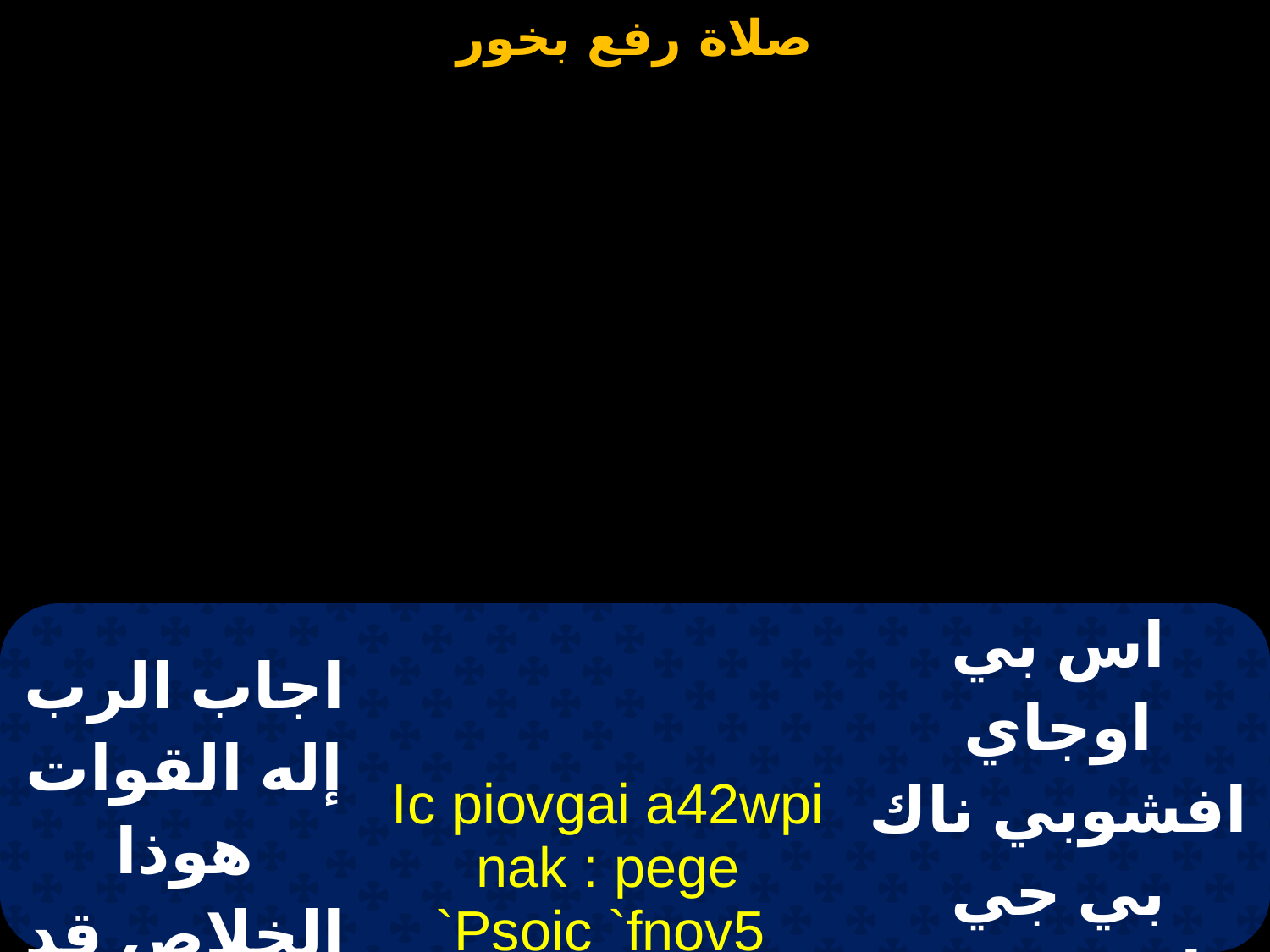

| اجاب الرب إله القوات هوذا الخلاص قد وجب لك اليوم | Ic piovgai a42wpi nak : pege `Psoic `fnov5 `nte nigom | اس بي اوجاي افشوبي ناك بي جي ابتشويس افنوتي انتى ني جوم |
| --- | --- | --- |